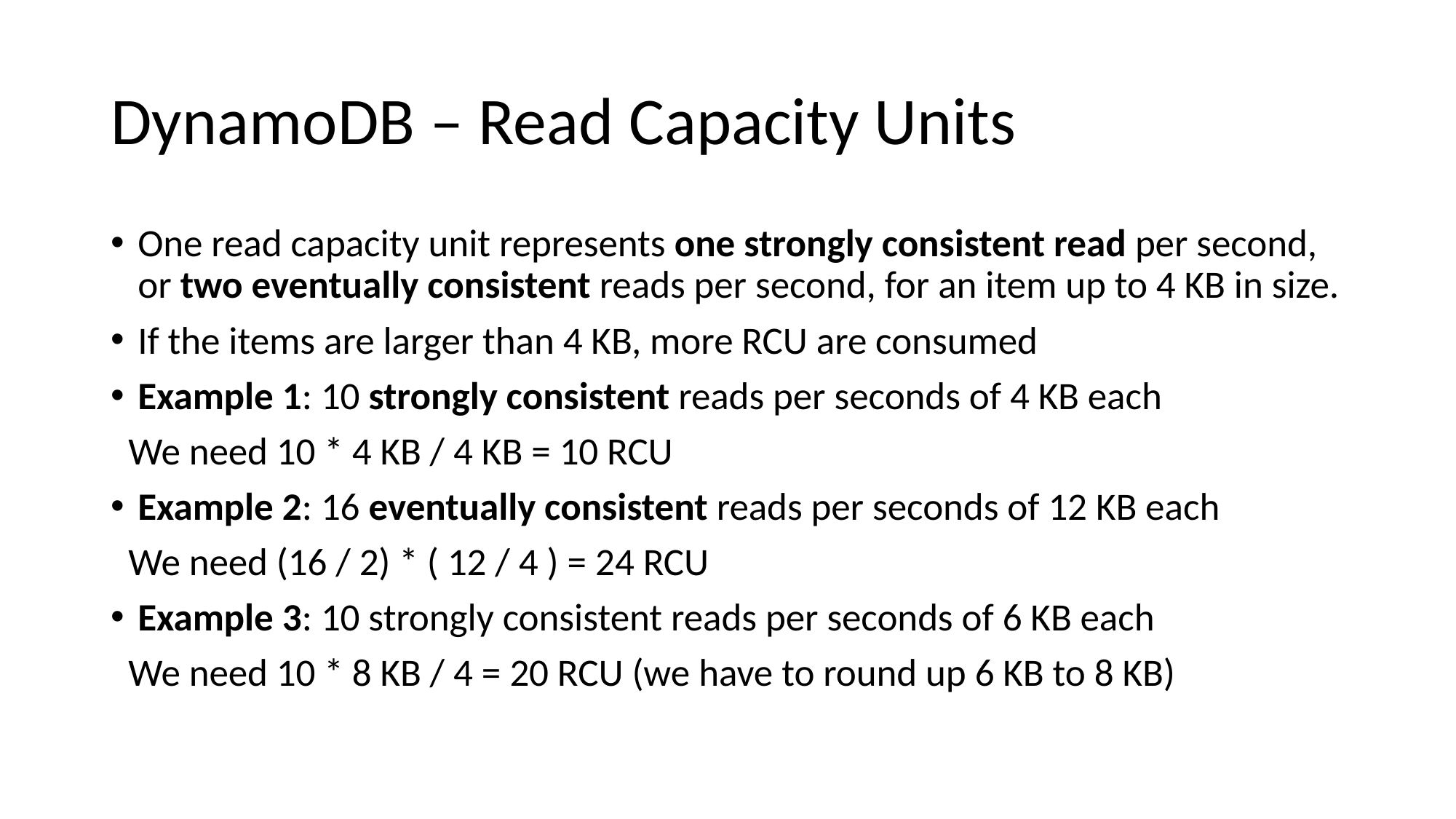

# DynamoDB – Read Capacity Units
One read capacity unit represents one strongly consistent read per second, or two eventually consistent reads per second, for an item up to 4 KB in size.
If the items are larger than 4 KB, more RCU are consumed
Example 1: 10 strongly consistent reads per seconds of 4 KB each
  We need 10 * 4 KB / 4 KB = 10 RCU
Example 2: 16 eventually consistent reads per seconds of 12 KB each
  We need (16 / 2) * ( 12 / 4 ) = 24 RCU
Example 3: 10 strongly consistent reads per seconds of 6 KB each
  We need 10 * 8 KB / 4 = 20 RCU (we have to round up 6 KB to 8 KB)